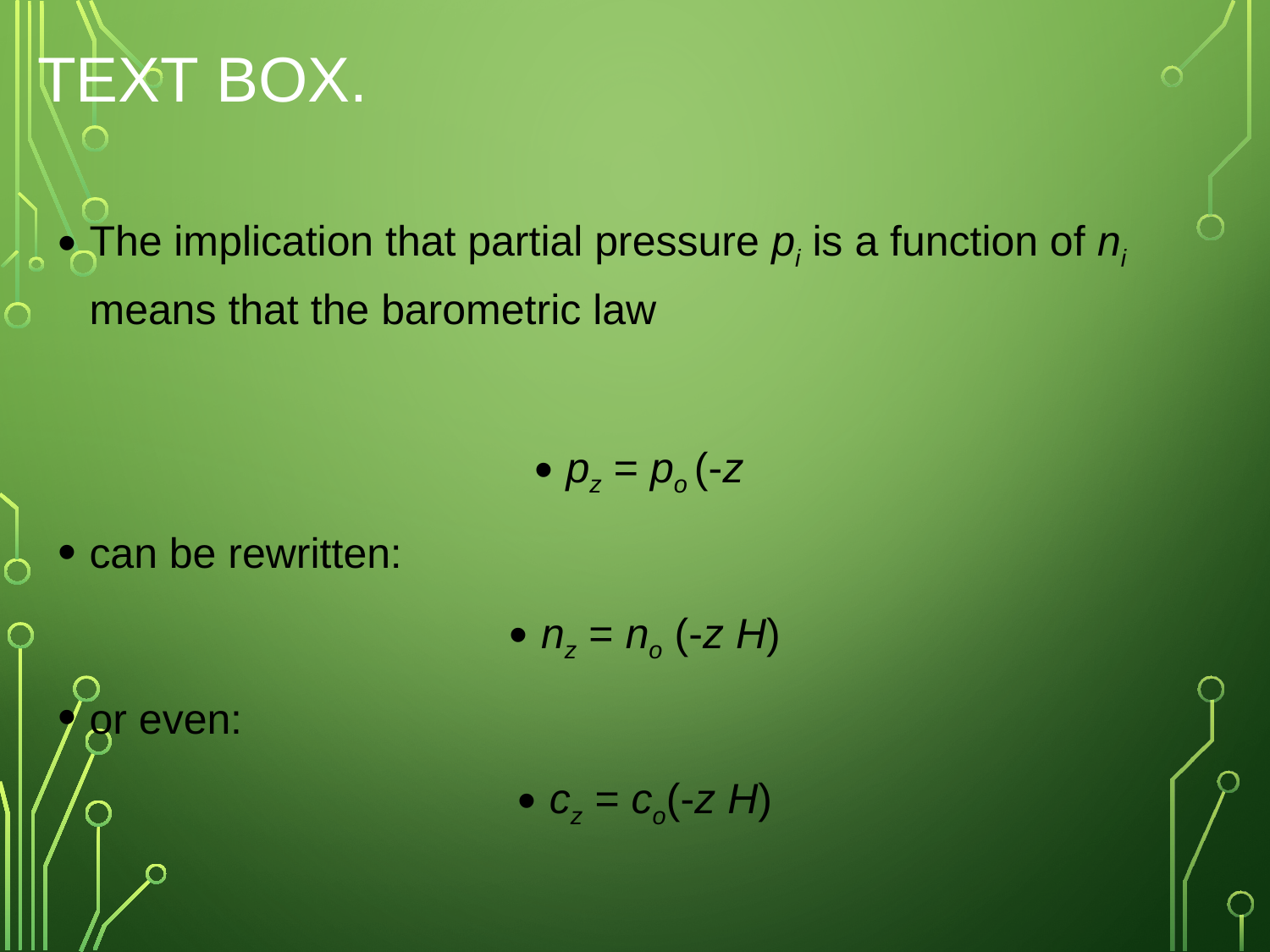

# TEXT BOX.
The implication that partial pressure pi is a function of ni means that the barometric law

pz = po (-z
can be rewritten:
nz = no (-z H)
or even:
cz = co(-z H)